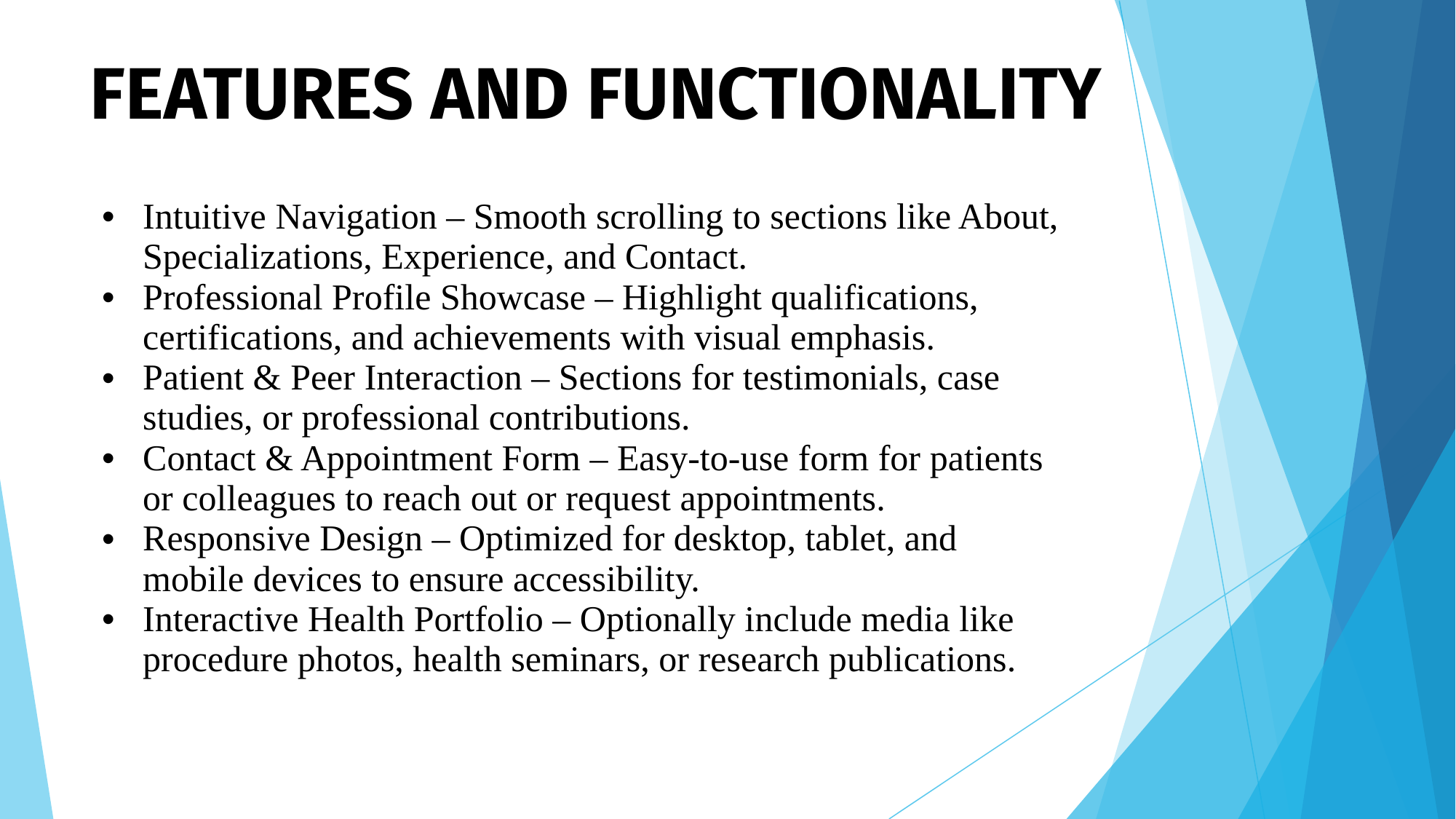

# FEATURES AND FUNCTIONALITY
| Intuitive Navigation – Smooth scrolling to sections like About, Specializations, Experience, and Contact. Professional Profile Showcase – Highlight qualifications, certifications, and achievements with visual emphasis. Patient & Peer Interaction – Sections for testimonials, case studies, or professional contributions. Contact & Appointment Form – Easy-to-use form for patients or colleagues to reach out or request appointments. Responsive Design – Optimized for desktop, tablet, and mobile devices to ensure accessibility. Interactive Health Portfolio – Optionally include media like procedure photos, health seminars, or research publications. |
| --- |